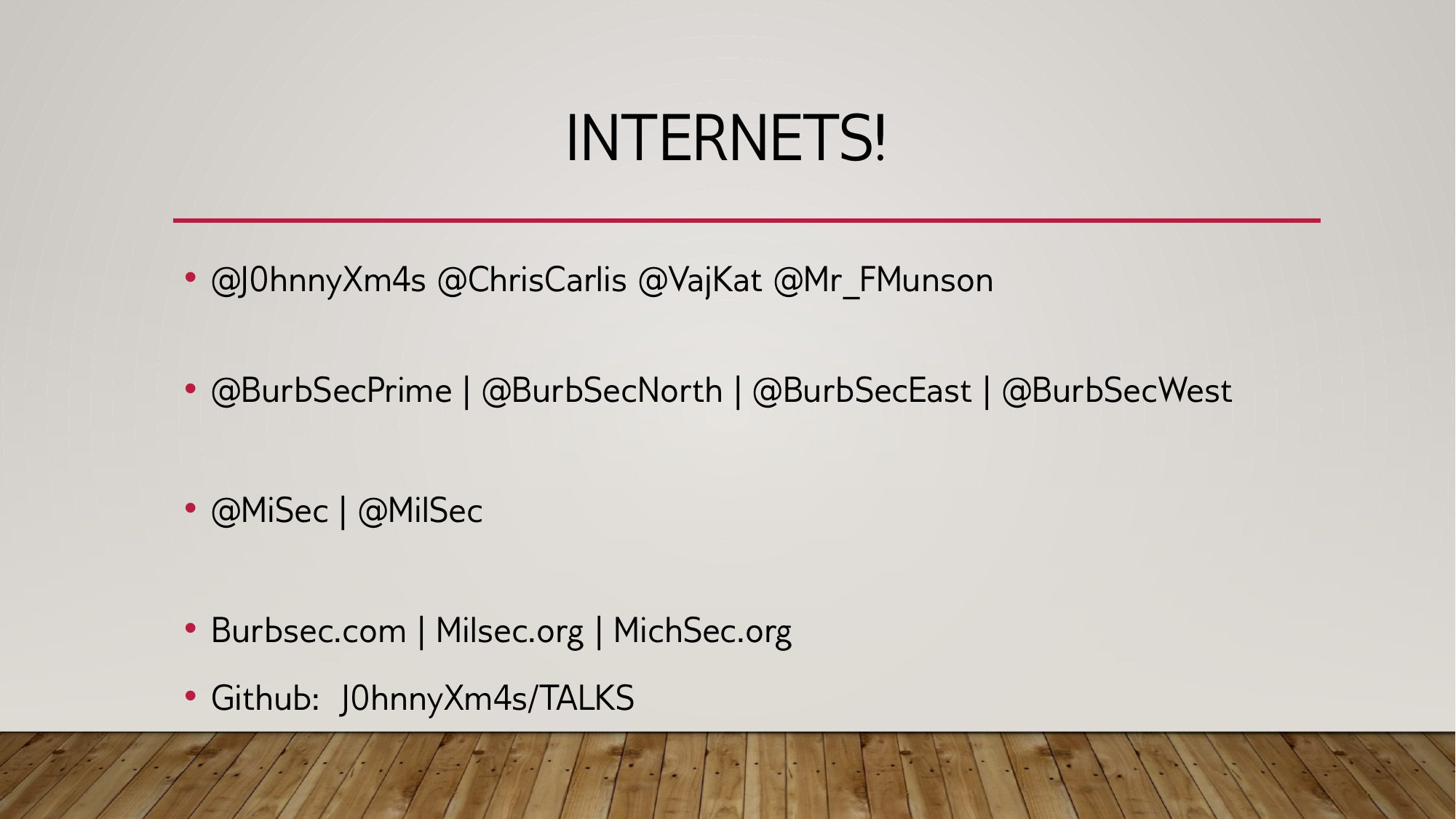

# INTERNETS!
@J0hnnyXm4s @ChrisCarlis @VajKat @Mr_FMunson
@BurbSecPrime | @BurbSecNorth | @BurbSecEast | @BurbSecWest
@MiSec | @MilSec
Burbsec.com | Milsec.org | MichSec.org
Github:  J0hnnyXm4s/TALKS